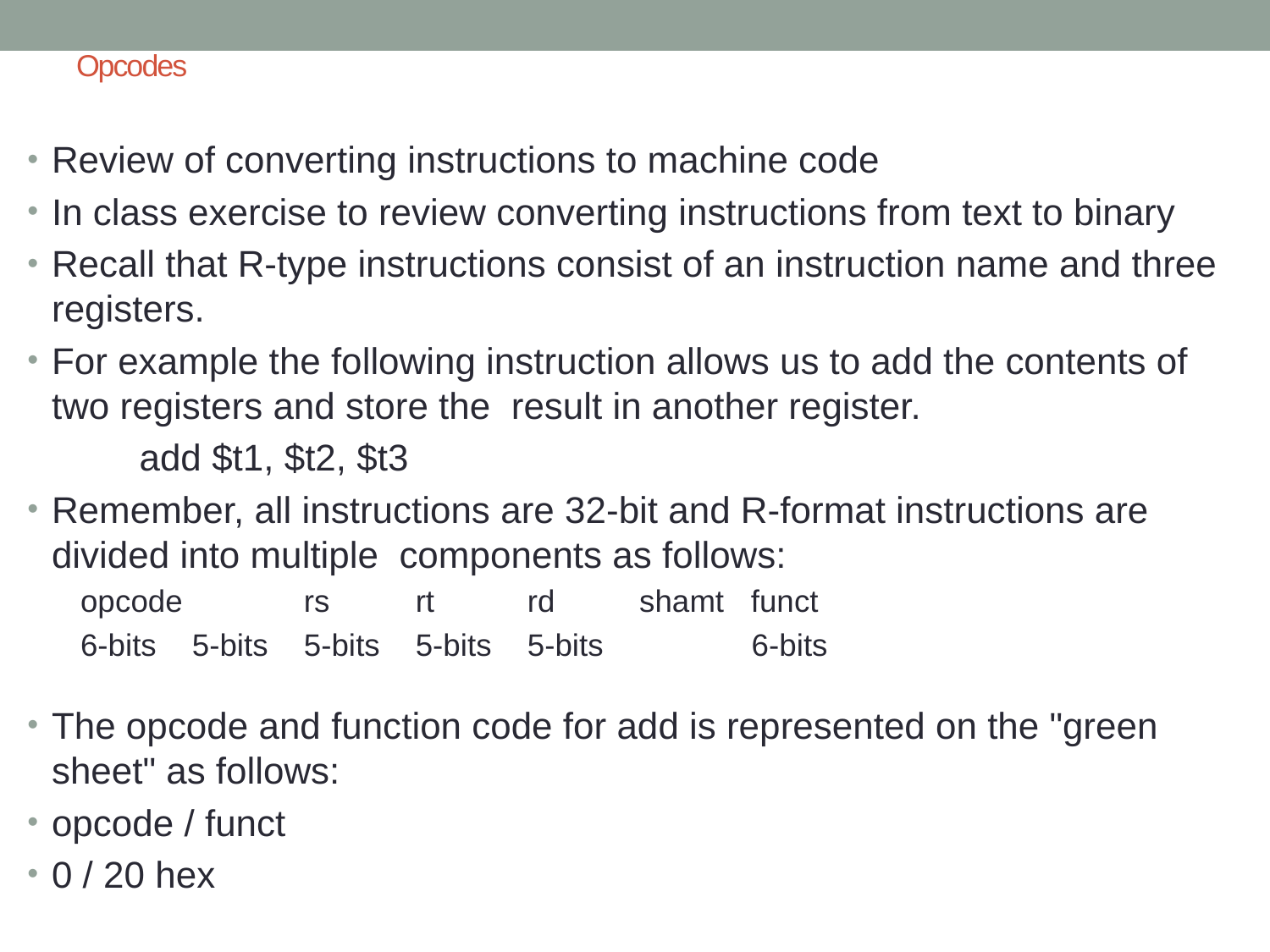

# Opcodes
Review of converting instructions to machine code
In class exercise to review converting instructions from text to binary
Recall that R-type instructions consist of an instruction name and three registers.
For example the following instruction allows us to add the contents of two registers and store the  result in another register.
		add $t1, $t2, $t3
Remember, all instructions are 32-bit and R-format instructions are divided into multiple  components as follows:
opcode  	rs  	rt  	rd  	shamt  		funct
6-bits  	5-bits  	5-bits  	5-bits 	5-bits	             6-bits

The opcode and function code for add is represented on the "green sheet" as follows:
opcode / funct
0 / 20 hex